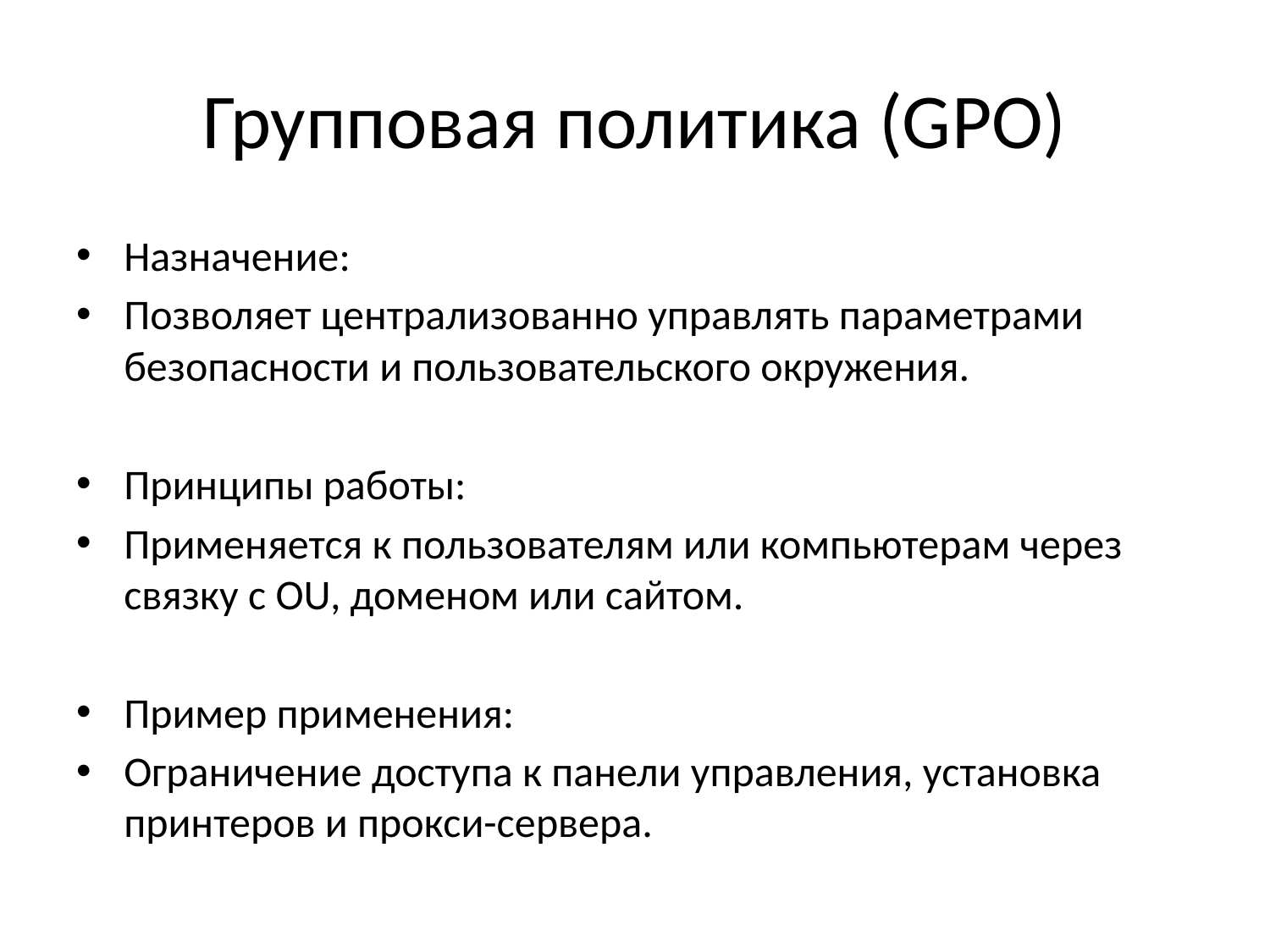

# Групповая политика (GPO)
Назначение:
Позволяет централизованно управлять параметрами безопасности и пользовательского окружения.

Принципы работы:
Применяется к пользователям или компьютерам через связку с OU, доменом или сайтом.

Пример применения:
Ограничение доступа к панели управления, установка принтеров и прокси-сервера.